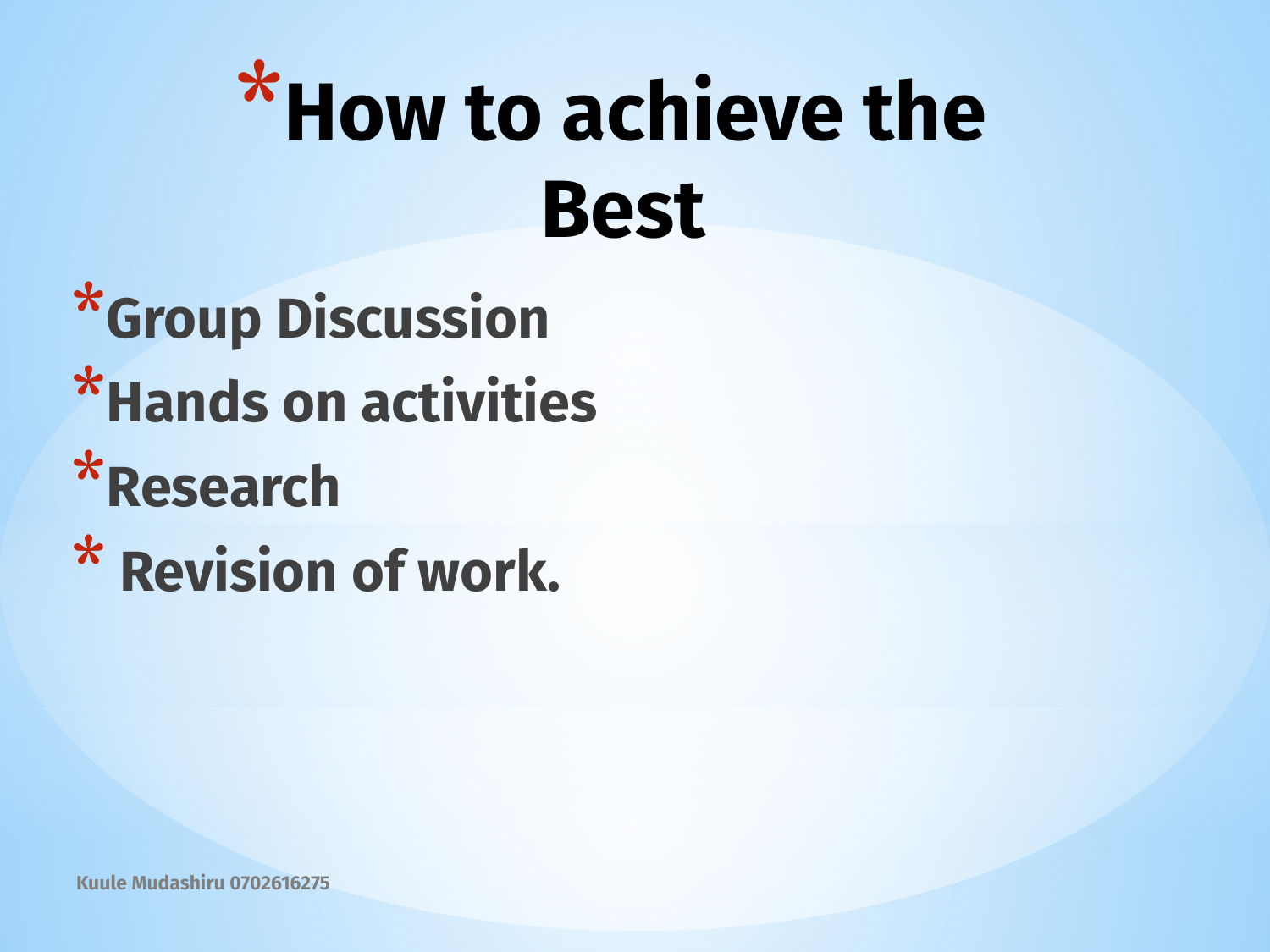

# How to achieve the Best
Group Discussion
Hands on activities
Research
 Revision of work.
Kuule Mudashiru 0702616275